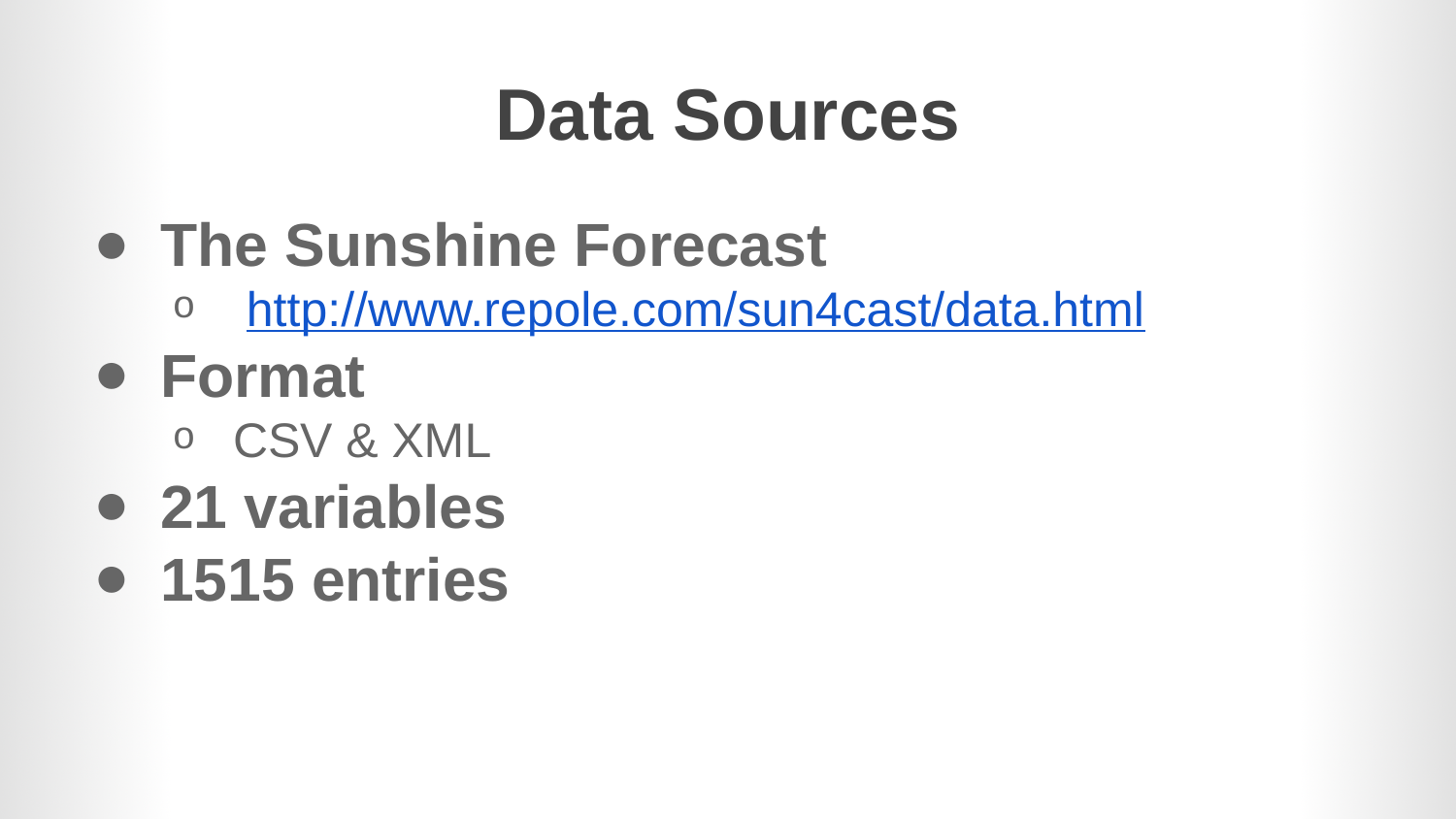

# Data Sources
The Sunshine Forecast
 http://www.repole.com/sun4cast/data.html
Format
CSV & XML
21 variables
1515 entries